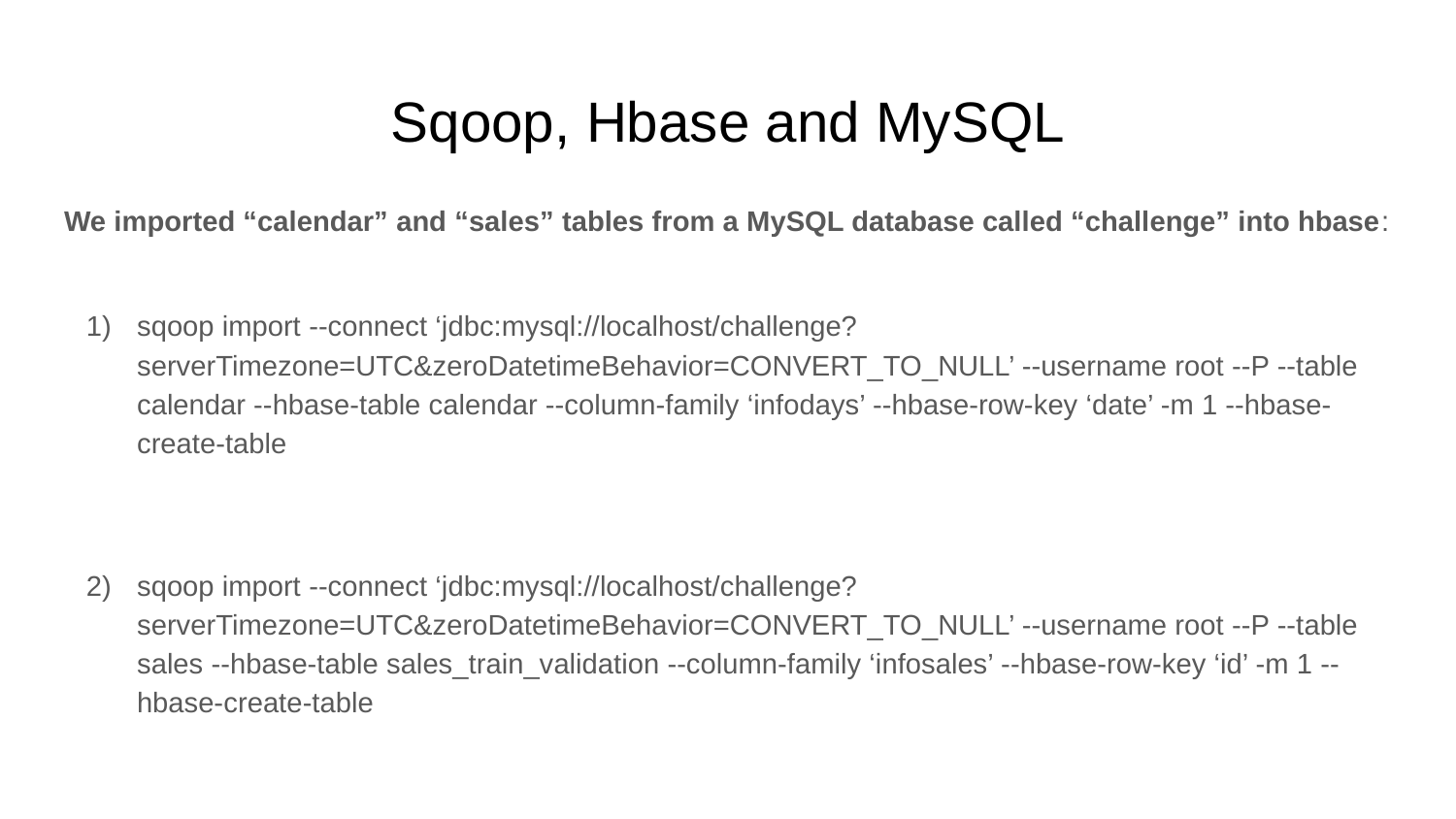

# Sqoop, Hbase and MySQL
We imported “calendar” and “sales” tables from a MySQL database called “challenge” into hbase:
sqoop import --connect ‘jdbc:mysql://localhost/challenge?serverTimezone=UTC&zeroDatetimeBehavior=CONVERT_TO_NULL’ --username root --P --table calendar --hbase-table calendar --column-family ‘infodays’ --hbase-row-key ‘date’ -m 1 --hbase-create-table

sqoop import --connect ‘jdbc:mysql://localhost/challenge?serverTimezone=UTC&zeroDatetimeBehavior=CONVERT_TO_NULL’ --username root --P --table sales --hbase-table sales_train_validation --column-family ‘infosales’ --hbase-row-key ‘id’ -m 1 --hbase-create-table